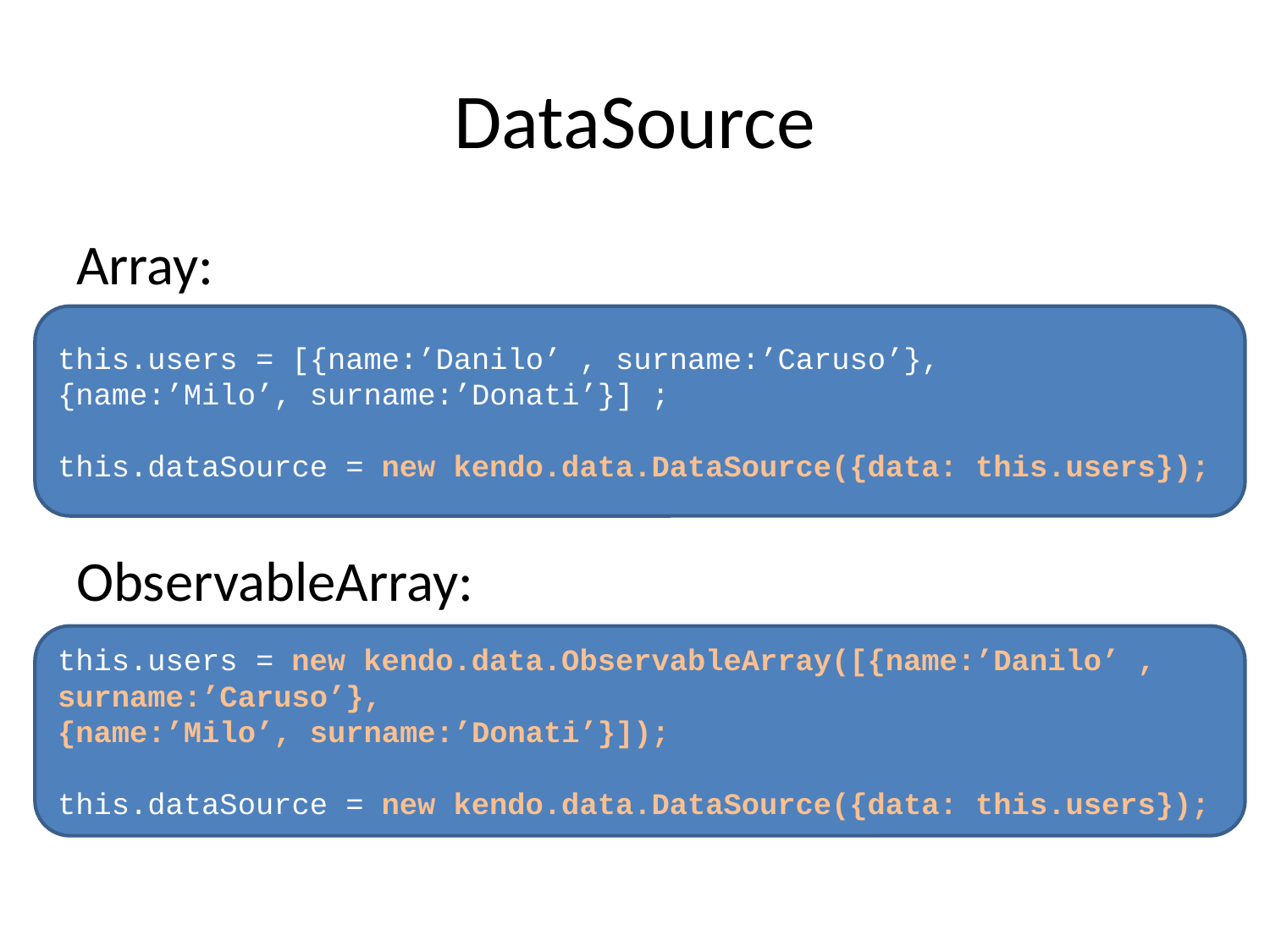

# DataSource
Array:

ObservableArray:

this.users = [{name:’Danilo’ , surname:’Caruso’},
{name:’Milo’, surname:’Donati’}] ;

this.dataSource = new kendo.data.DataSource({data: this.users});
this.users = new kendo.data.ObservableArray([{name:’Danilo’ , surname:’Caruso’},
{name:’Milo’, surname:’Donati’}]);

this.dataSource = new kendo.data.DataSource({data: this.users});